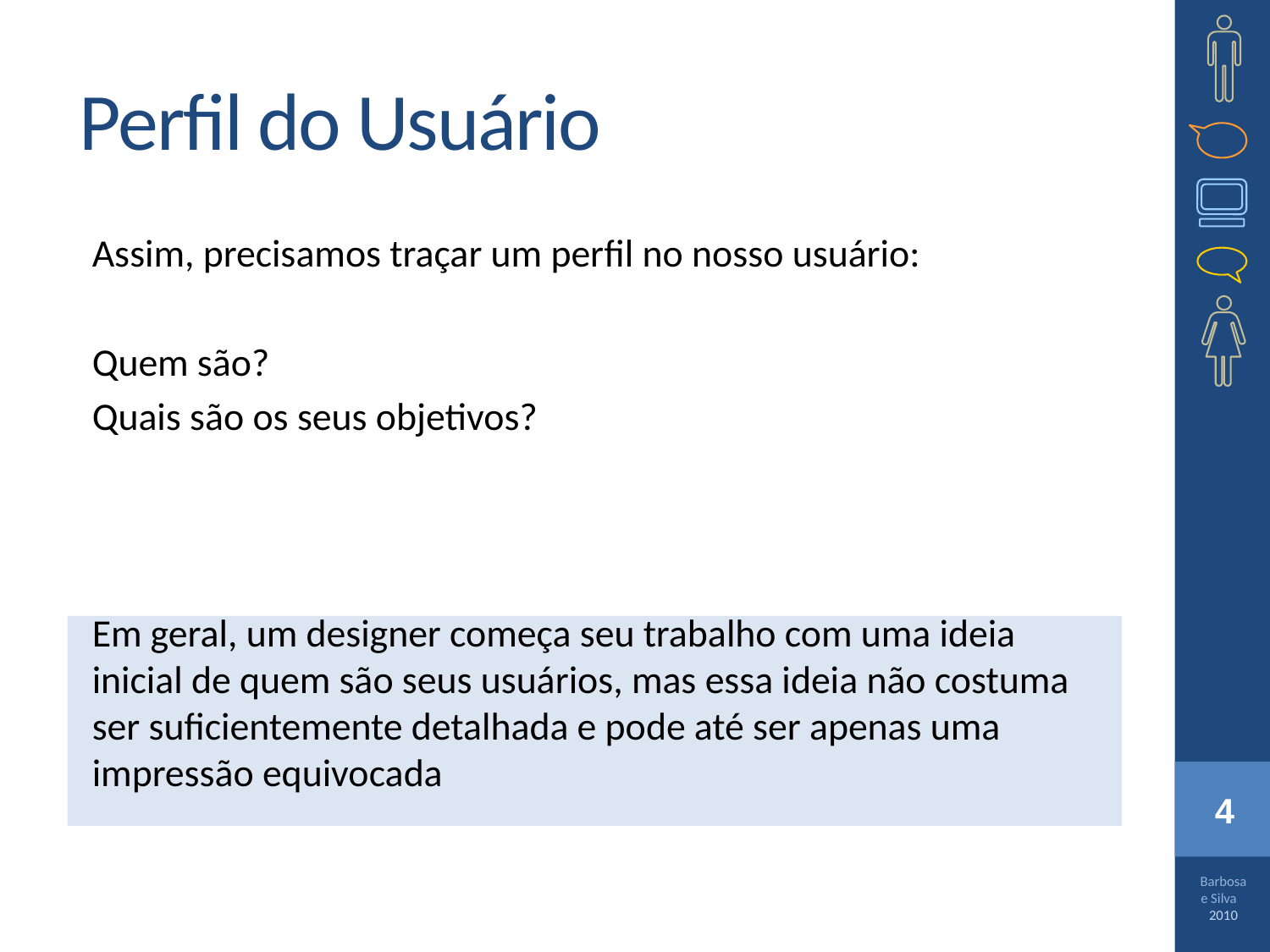

# Perfil do Usuário
Assim, precisamos traçar um perfil no nosso usuário:

Quem são?
Quais são os seus objetivos?

Em geral, um designer começa seu trabalho com uma ideia inicial de quem são seus usuários, mas essa ideia não costuma ser suficientemente detalhada e pode até ser apenas uma impressão equivocada